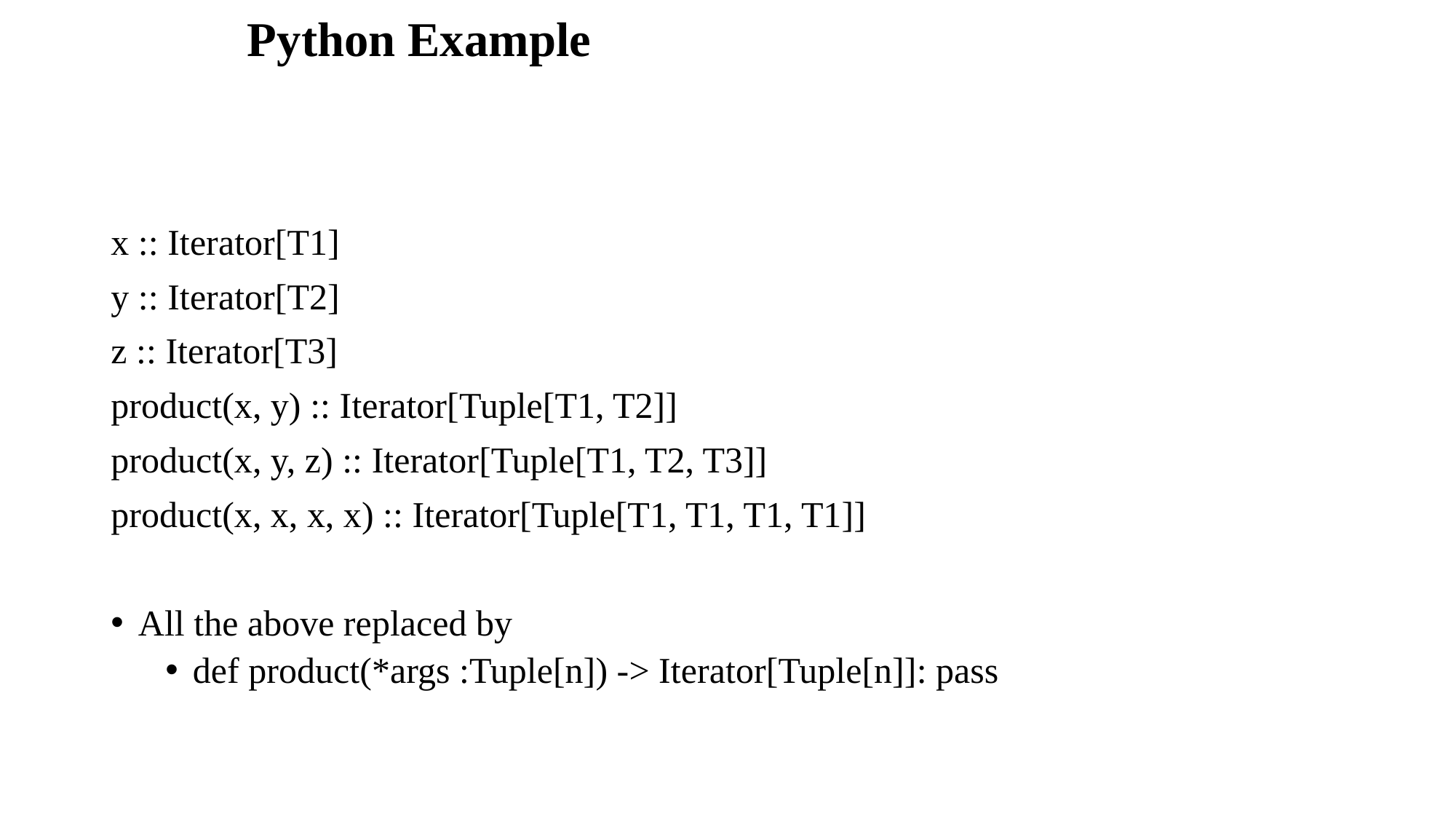

# Python Example
x :: Iterator[T1]
y :: Iterator[T2]
z :: Iterator[T3]
product(x, y) :: Iterator[Tuple[T1, T2]]
product(x, y, z) :: Iterator[Tuple[T1, T2, T3]]
product(x, x, x, x) :: Iterator[Tuple[T1, T1, T1, T1]]

All the above replaced by
def product(*args :Tuple[n]) -> Iterator[Tuple[n]]: pass